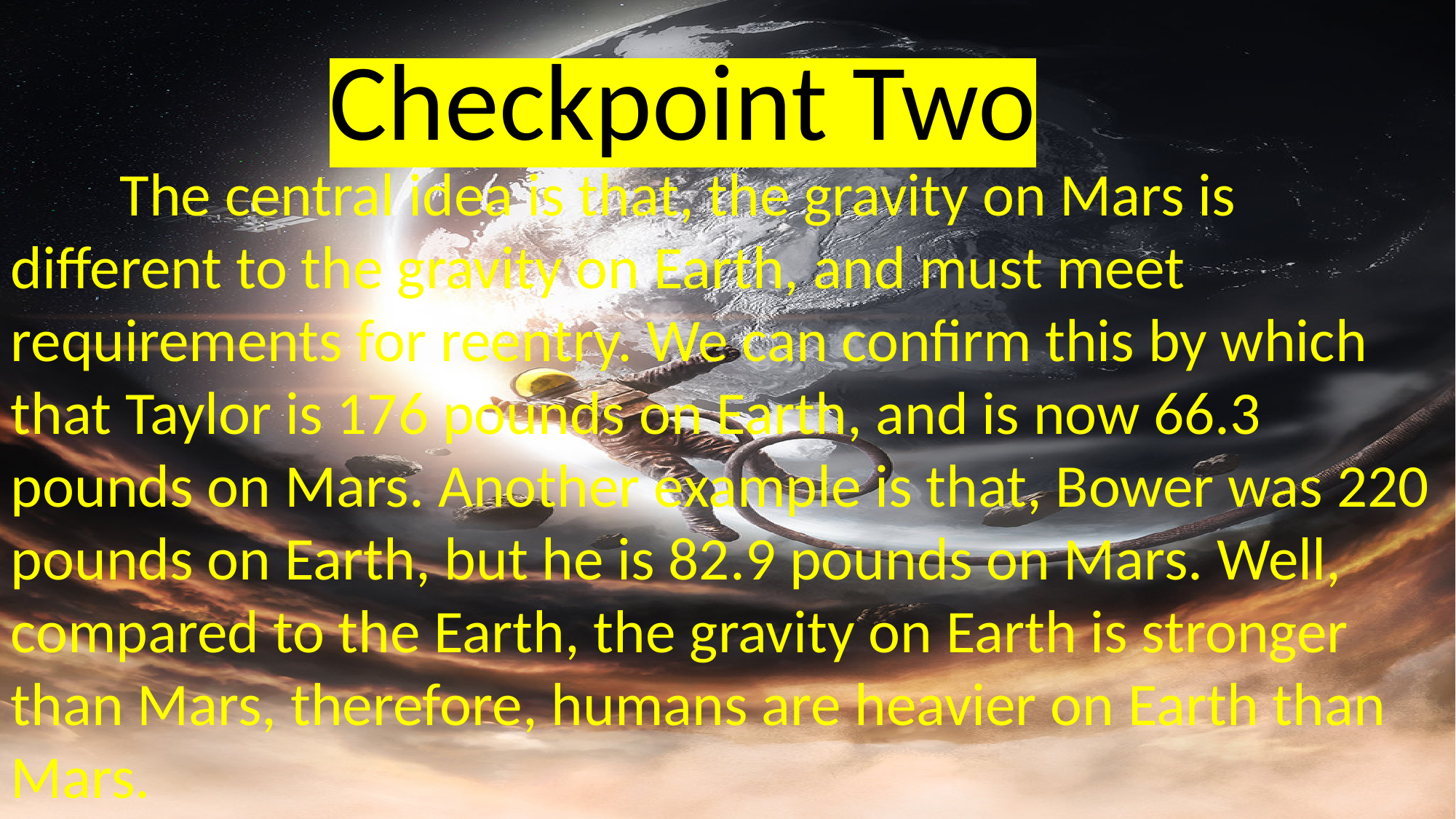

Checkpoint Two
	The central idea is that, the gravity on Mars is different to the gravity on Earth, and must meet requirements for reentry. We can confirm this by which that Taylor is 176 pounds on Earth, and is now 66.3 pounds on Mars. Another example is that, Bower was 220 pounds on Earth, but he is 82.9 pounds on Mars. Well, compared to the Earth, the gravity on Earth is stronger than Mars, therefore, humans are heavier on Earth than Mars.